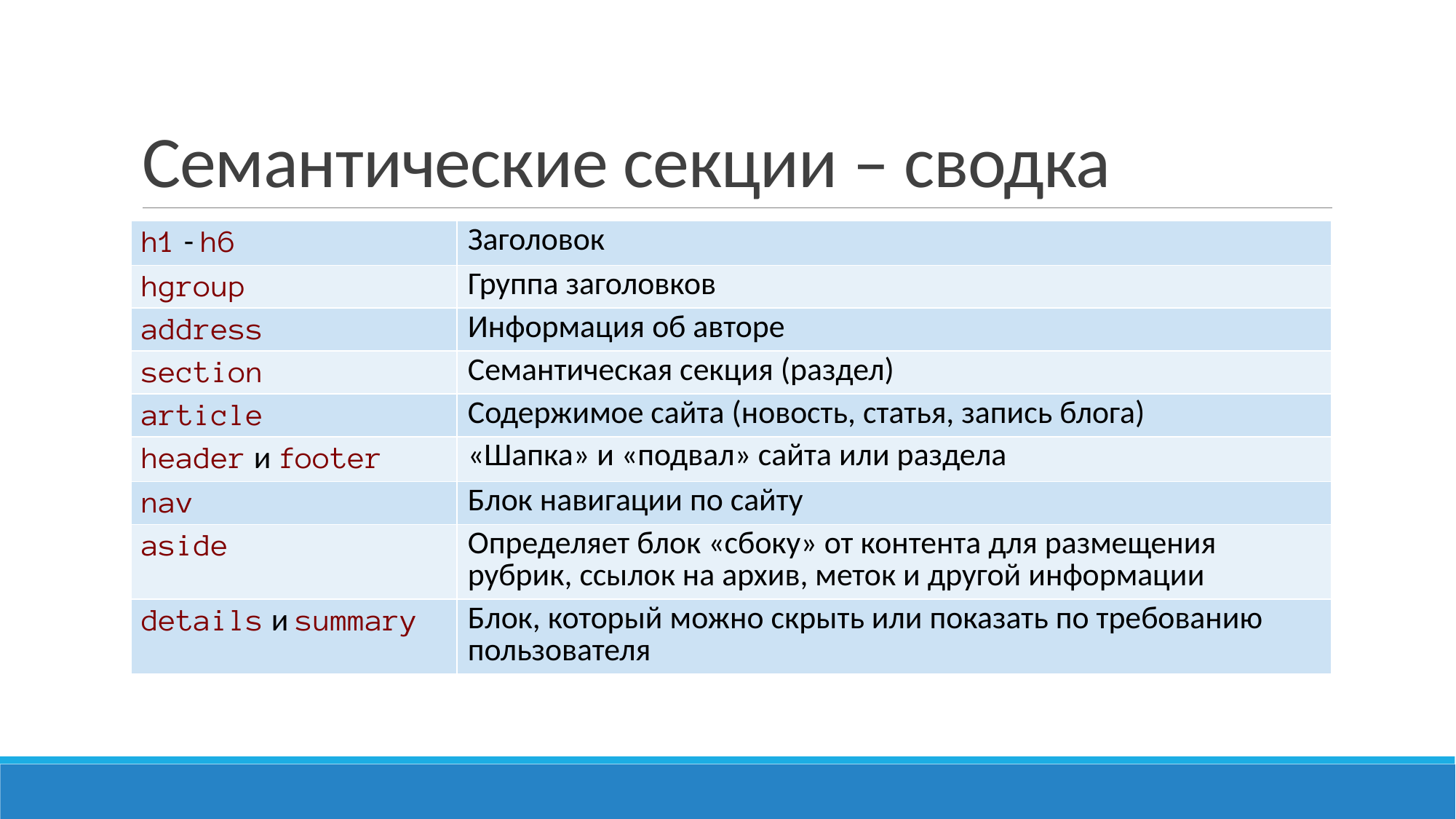

# Семантические секции – сводка
| h1 - h6 | Заголовок |
| --- | --- |
| hgroup | Группа заголовков |
| address | Информация об авторе |
| section | Семантическая секция (раздел) |
| article | Содержимое сайта (новость, статья, запись блога) |
| header и footer | «Шапка» и «подвал» сайта или раздела |
| nav | Блок навигации по сайту |
| aside | Определяет блок «сбоку» от контента для размещения рубрик, ссылок на архив, меток и другой информации |
| details и summary | Блок, который можно скрыть или показать по требованию пользователя |